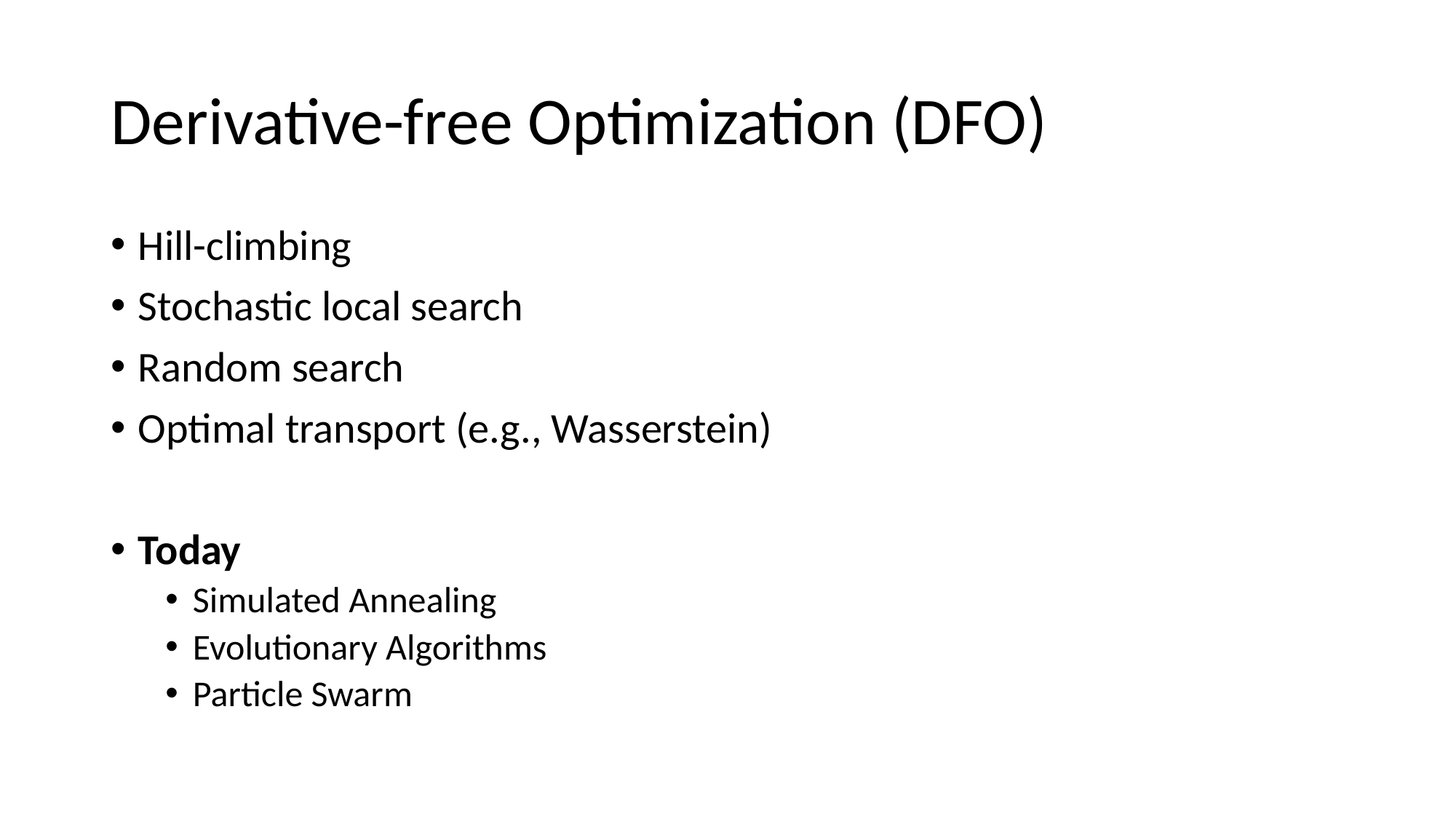

# Derivative-free Optimization (DFO)
Hill-climbing
Stochastic local search
Random search
Optimal transport (e.g., Wasserstein)

Today
Simulated Annealing
Evolutionary Algorithms
Particle Swarm